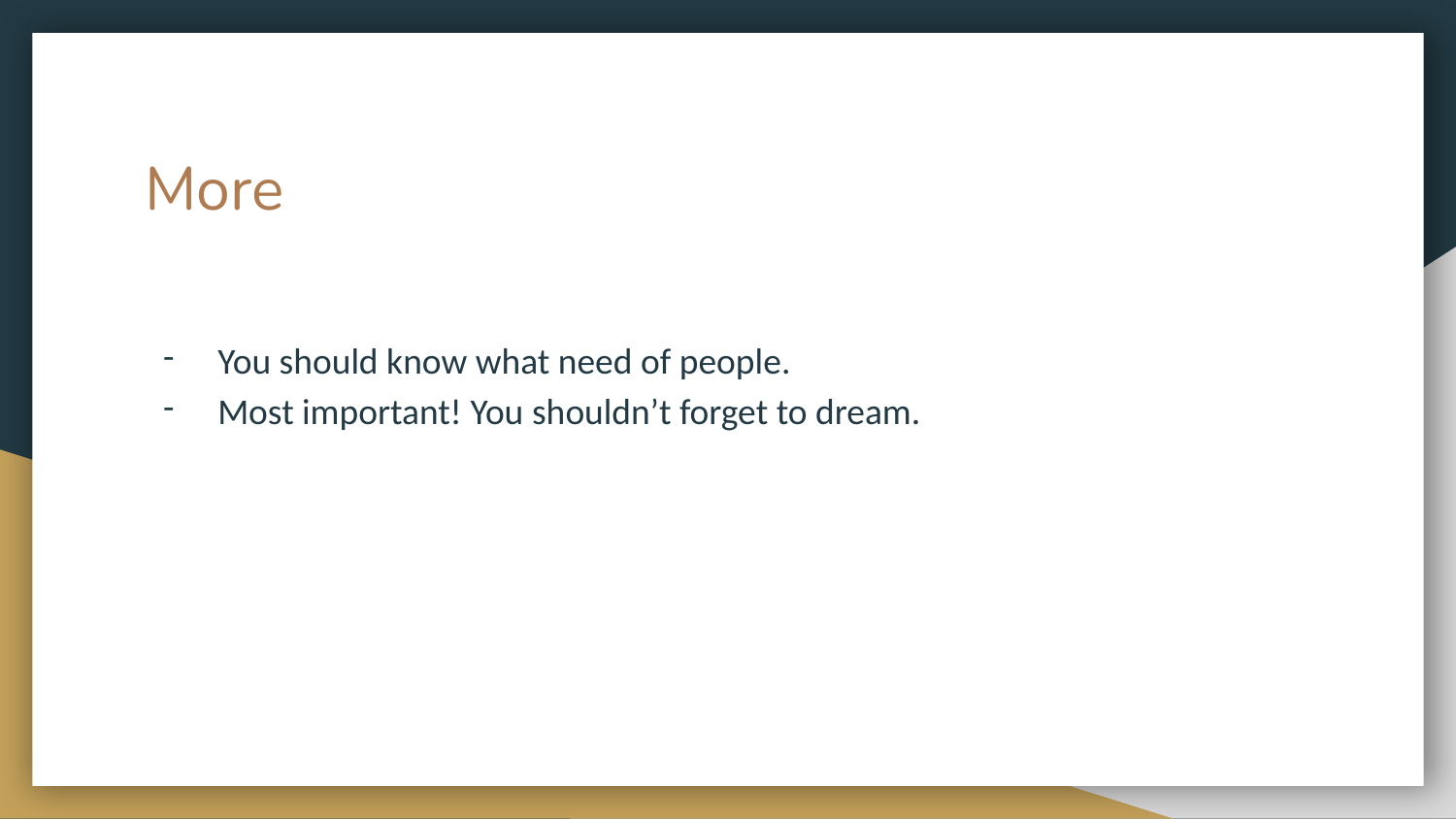

# More
You should know what need of people.
Most important! You shouldn’t forget to dream.